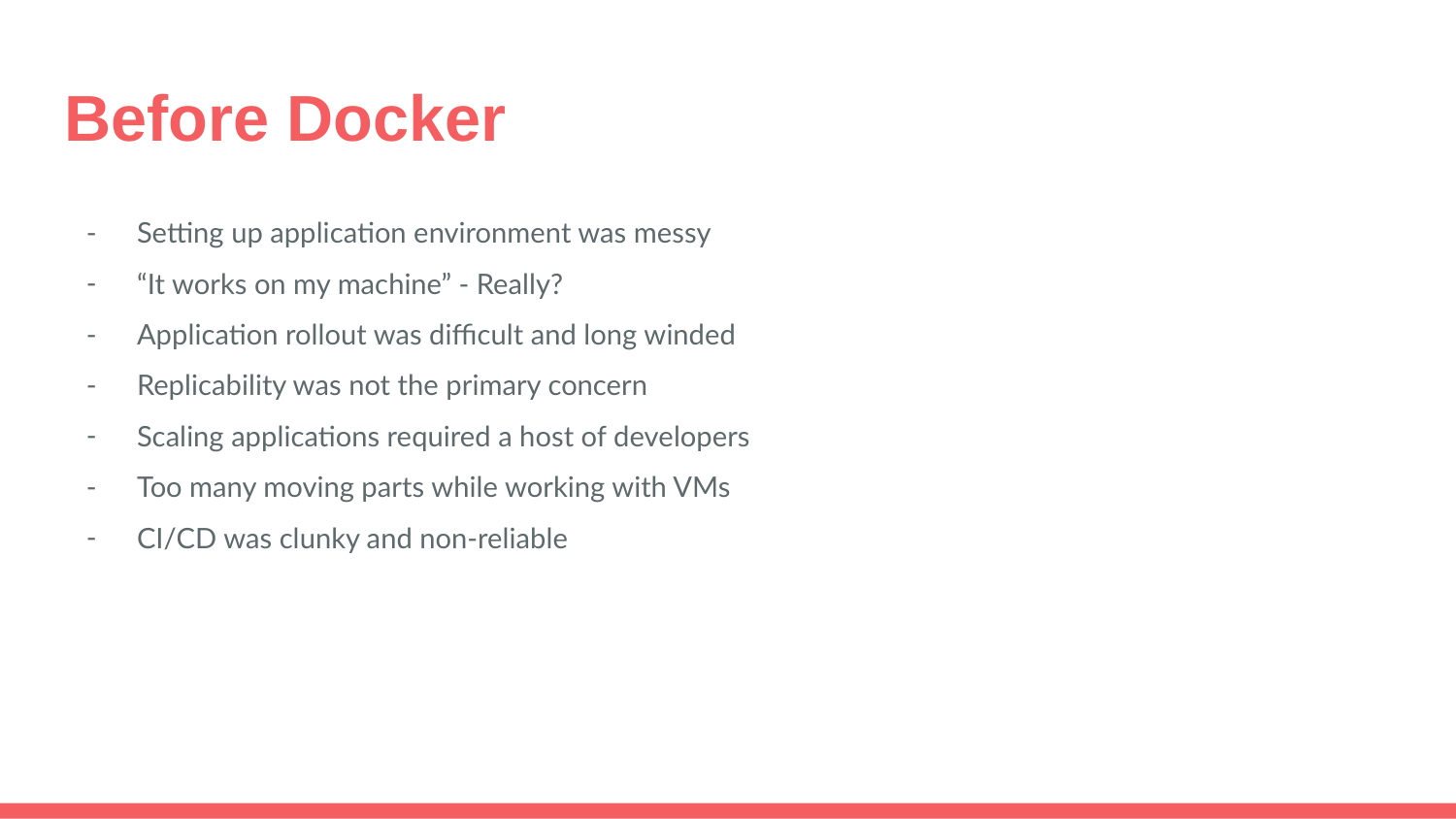

# Before Docker
Setting up application environment was messy
“It works on my machine” - Really?
Application rollout was difficult and long winded
Replicability was not the primary concern
Scaling applications required a host of developers
Too many moving parts while working with VMs
CI/CD was clunky and non-reliable